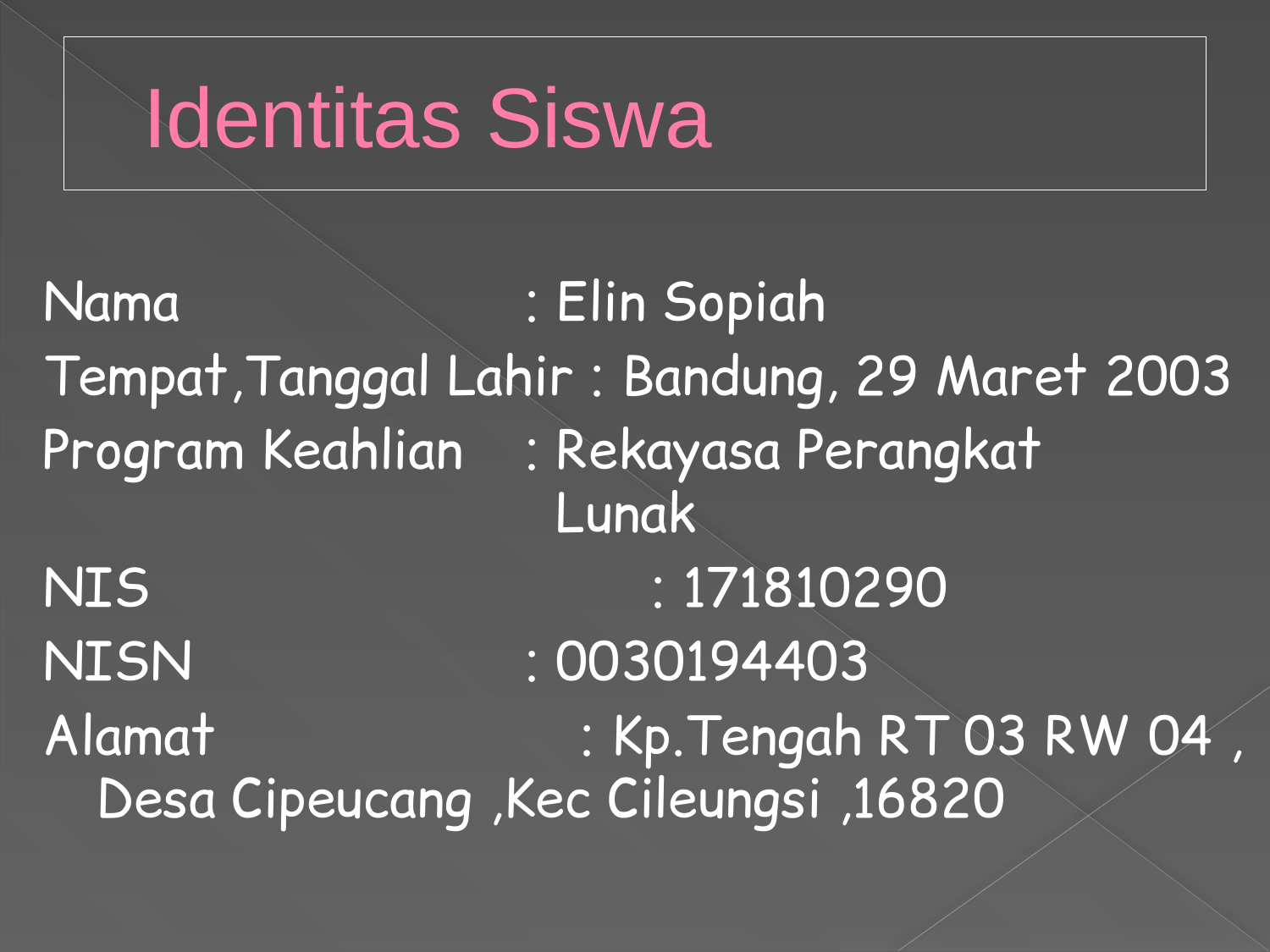

# Identitas Siswa
Nama			   : Elin Sopiah
Tempat,Tanggal Lahir : Bandung, 29 Maret 2003
Program Keahlian	   : Rekayasa Perangkat 					     Lunak
NIS			           : 171810290
NISN			   : 0030194403
Alamat                       : Kp.Tengah RT 03 RW 04 , Desa Cipeucang ,Kec Cileungsi ,16820